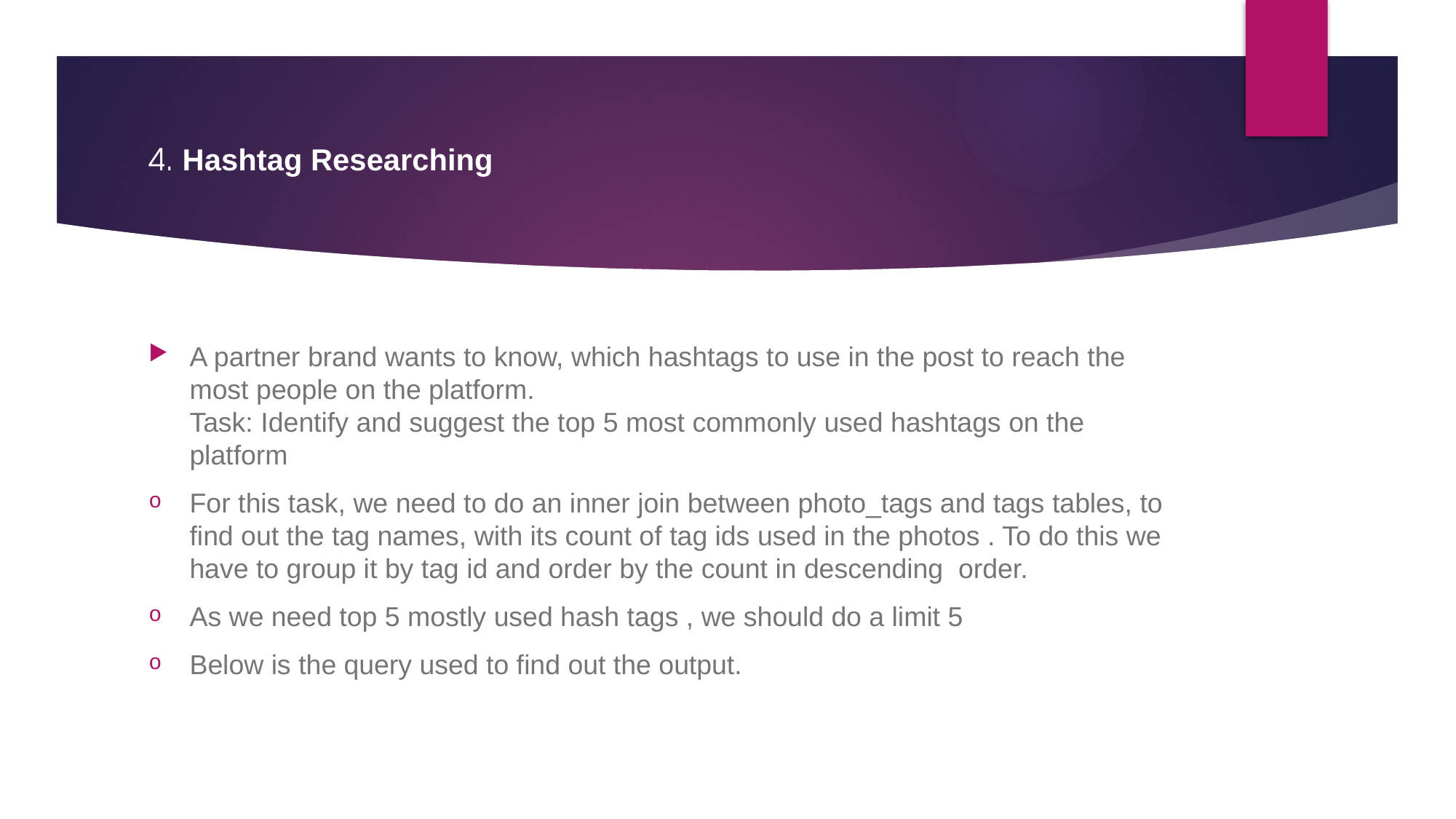

# 4. Hashtag Researching
A partner brand wants to know, which hashtags to use in the post to reach the most people on the platform.
Task: Identify and suggest the top 5 most commonly used hashtags on the platform
For this task, we need to do an inner join between photo_tags and tags tables, to find out the tag names, with its count of tag ids used in the photos . To do this we have to group it by tag id and order by the count in descending  order.
As we need top 5 mostly used hash tags , we should do a limit 5
Below is the query used to find out the output.